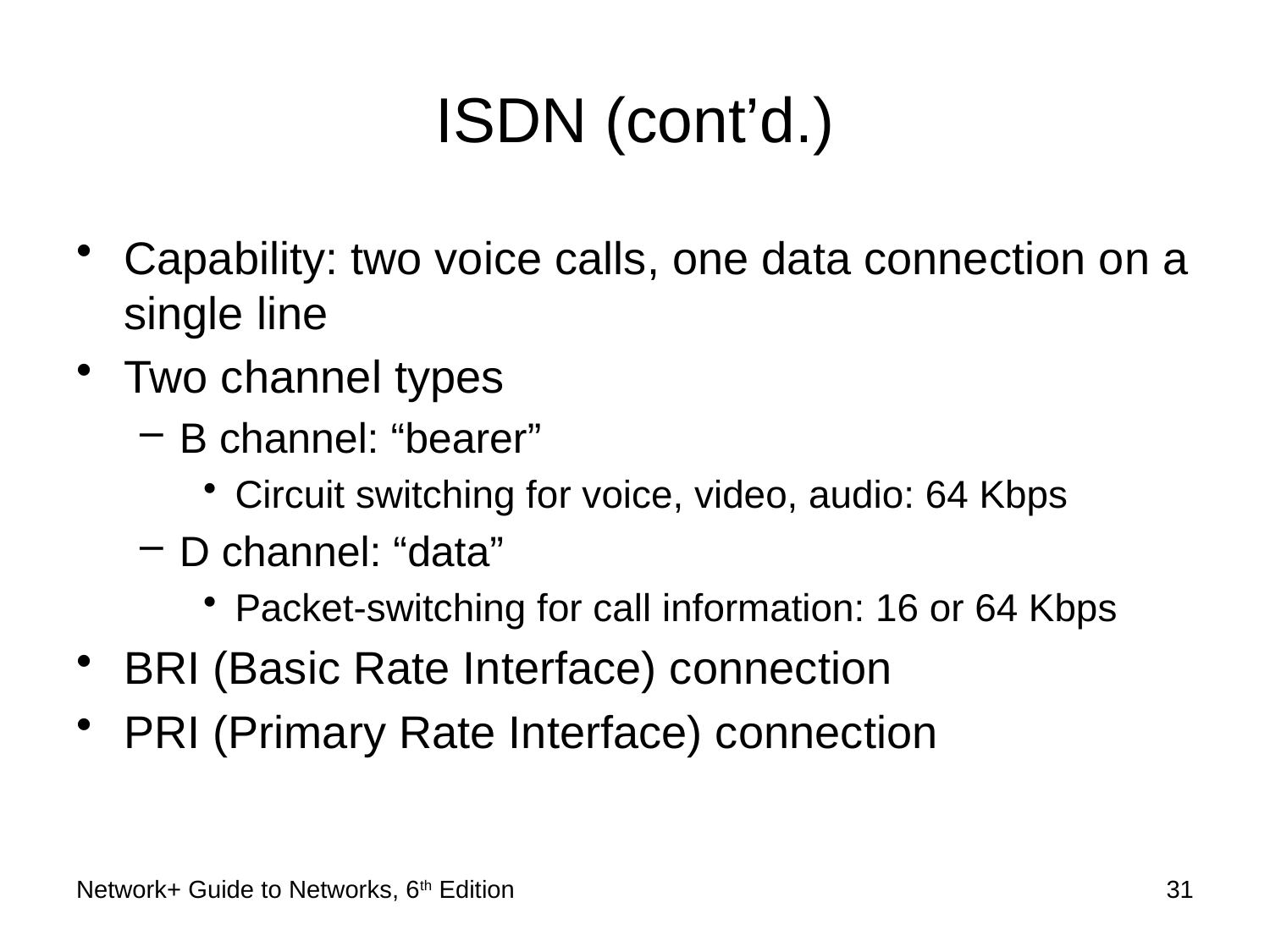

# ISDN (cont’d.)
Capability: two voice calls, one data connection on a single line
Two channel types
B channel: “bearer”
Circuit switching for voice, video, audio: 64 Kbps
D channel: “data”
Packet-switching for call information: 16 or 64 Kbps
BRI (Basic Rate Interface) connection
PRI (Primary Rate Interface) connection

Network+ Guide to Networks, 6th Edition
31